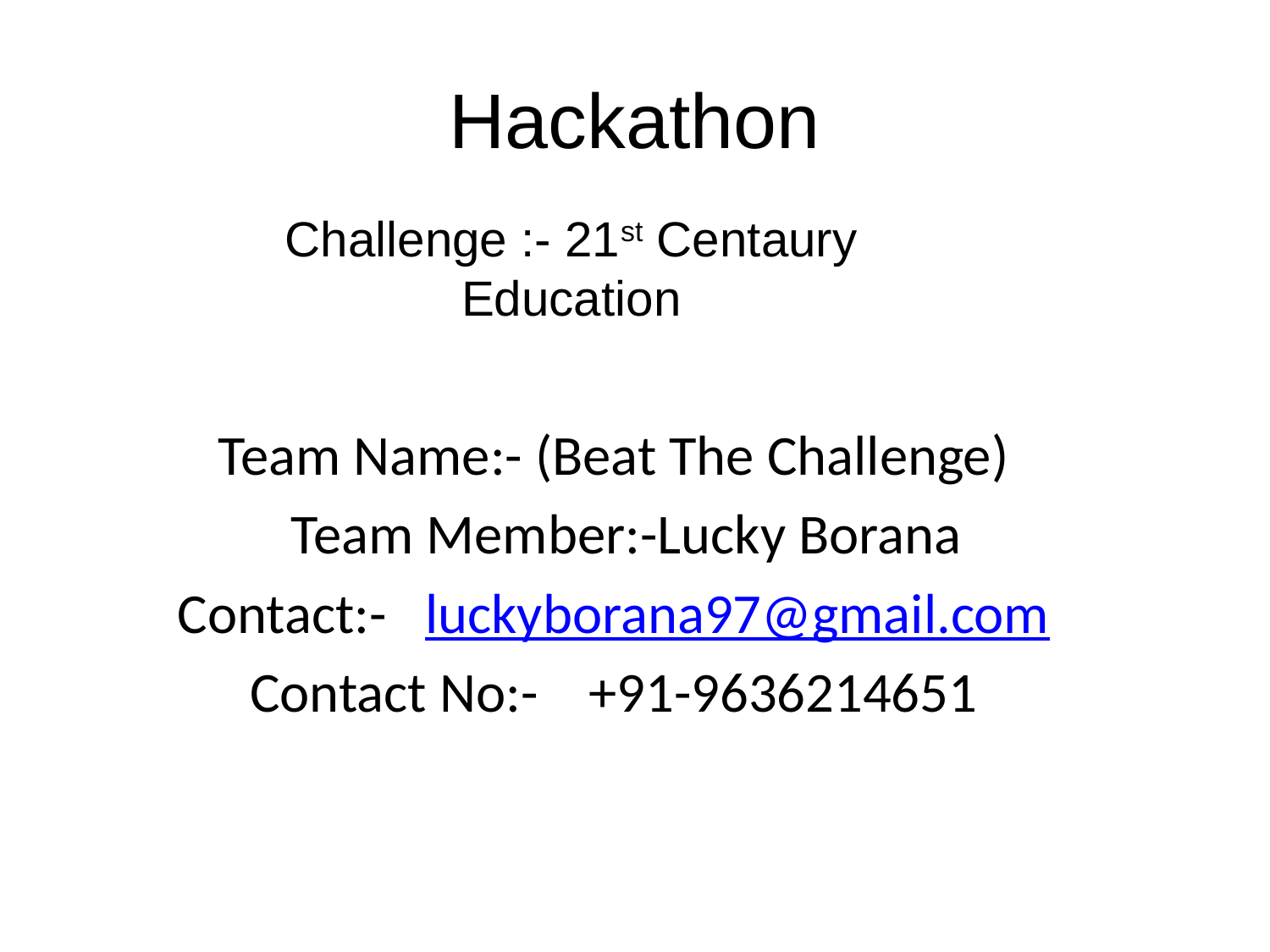

# Hackathon
Challenge :- 21st Centaury Education
Team Name:- (Beat The Challenge)
  Team Member:-Lucky Borana
Contact:-   luckyborana97@gmail.com
Contact No:-    +91-9636214651